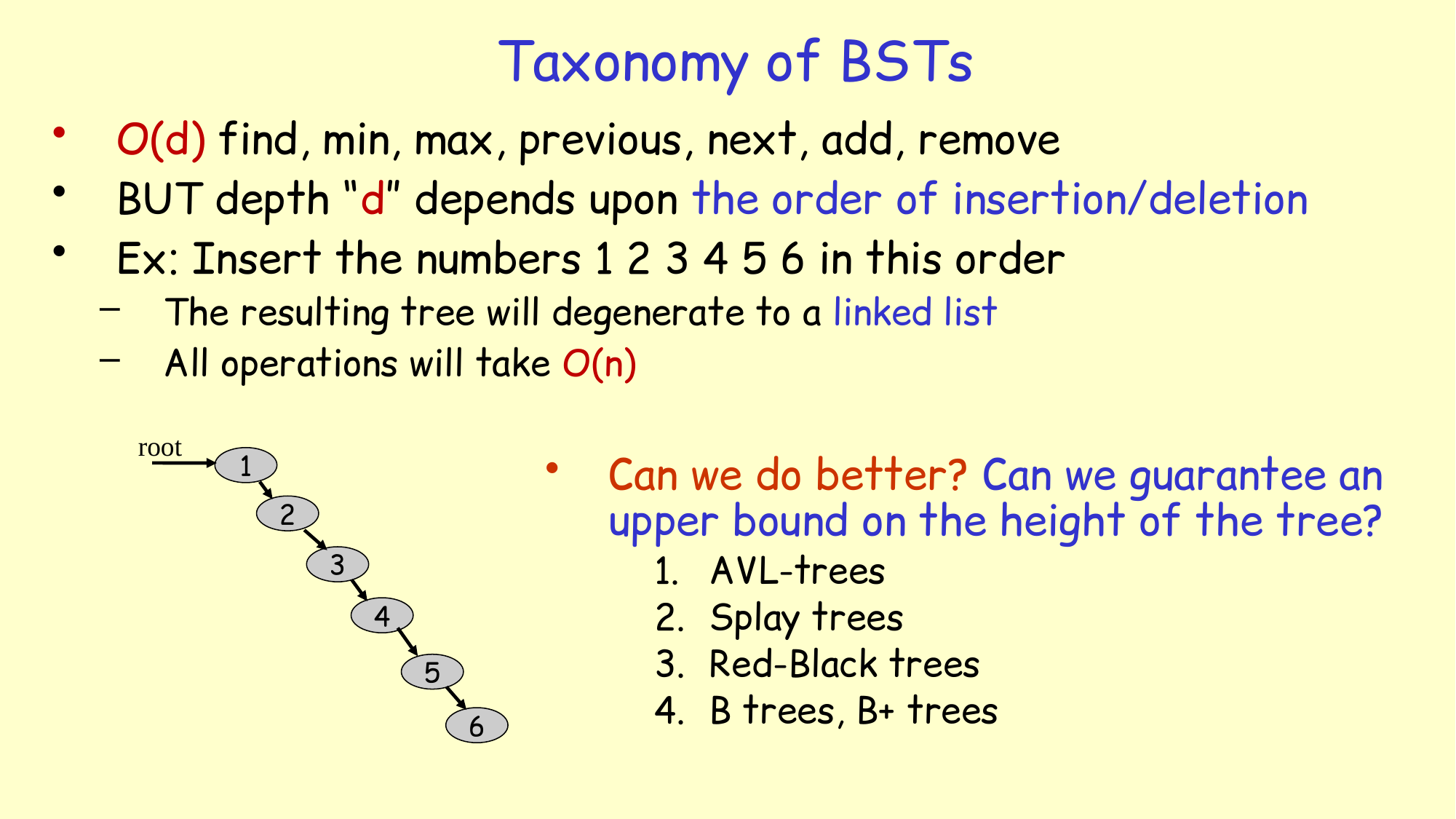

# Taxonomy of BSTs
O(d) find, min, max, previous, next, add, remove
BUT depth “d” depends upon the order of insertion/deletion
Ex: Insert the numbers 1 2 3 4 5 6 in this order
The resulting tree will degenerate to a linked list
All operations will take O(n)
root
1
Can we do better? Can we guarantee an upper bound on the height of the tree?
AVL-trees
Splay trees
Red-Black trees
B trees, B+ trees

2

3

4

5

6